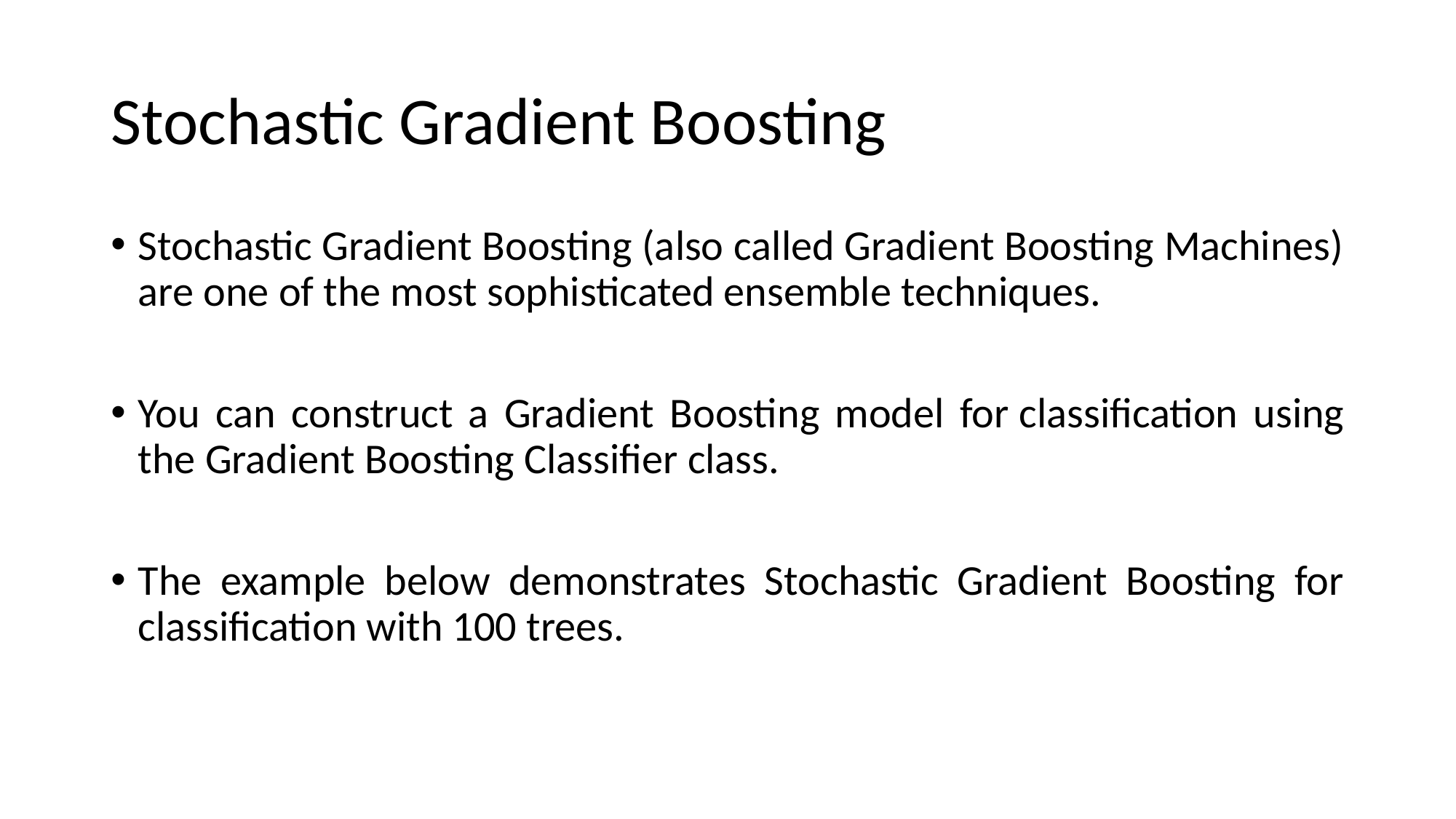

# Stochastic Gradient Boosting
Stochastic Gradient Boosting (also called Gradient Boosting Machines) are one of the most sophisticated ensemble techniques.

You can construct a Gradient Boosting model for classification using the Gradient Boosting Classifier class.

The example below demonstrates Stochastic Gradient Boosting for classification with 100 trees.